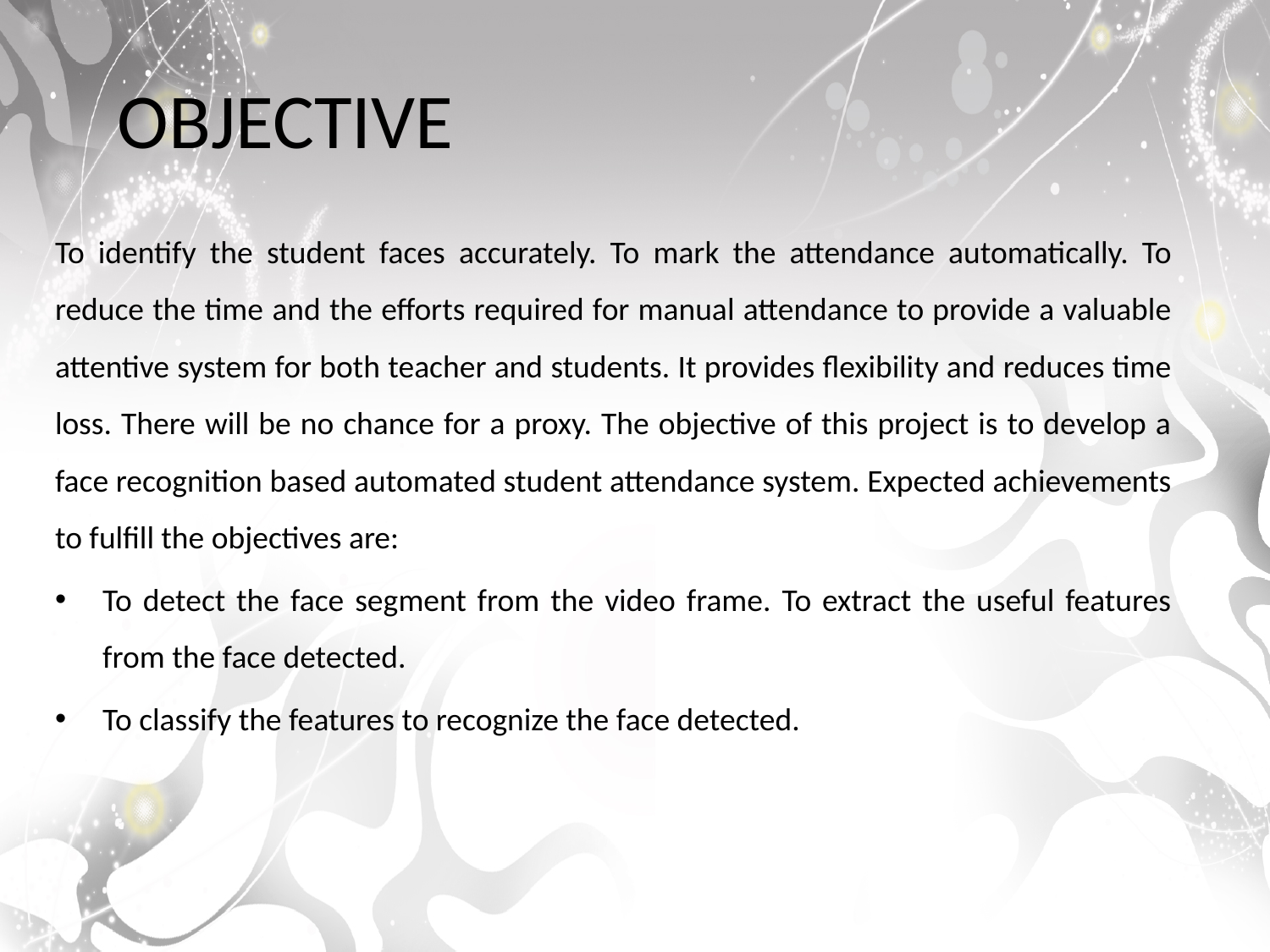

# OBJECTIVE

To identify the student faces accurately. To mark the attendance automatically. To reduce the time and the efforts required for manual attendance to provide a valuable attentive system for both teacher and students. It provides flexibility and reduces time loss. There will be no chance for a proxy. The objective of this project is to develop a face recognition based automated student attendance system. Expected achievements to fulfill the objectives are:
To detect the face segment from the video frame. To extract the useful features from the face detected.
To classify the features to recognize the face detected.